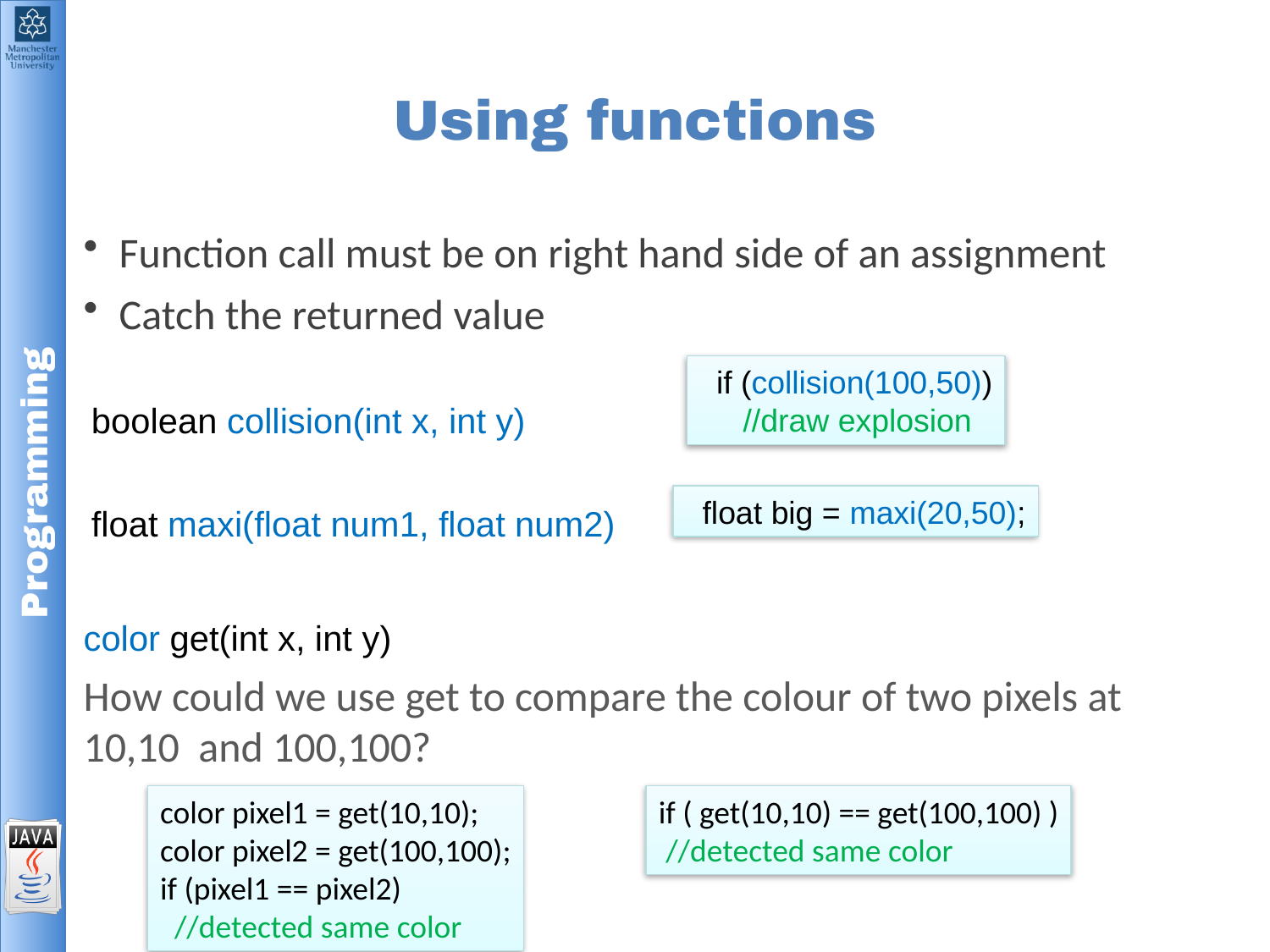

# Using functions
Function call must be on right hand side of an assignment
Catch the returned value

boolean collision(int x, int y)

float maxi(float num1, float num2)

color get(int x, int y)
How could we use get to compare the colour of two pixels at 10,10  and 100,100?

 if (collision(100,50))
    //draw explosion
 float big = maxi(20,50);
color pixel1 = get(10,10);
color pixel2 = get(100,100);
if (pixel1 == pixel2)
  //detected same color
if ( get(10,10) == get(100,100) )
 //detected same color